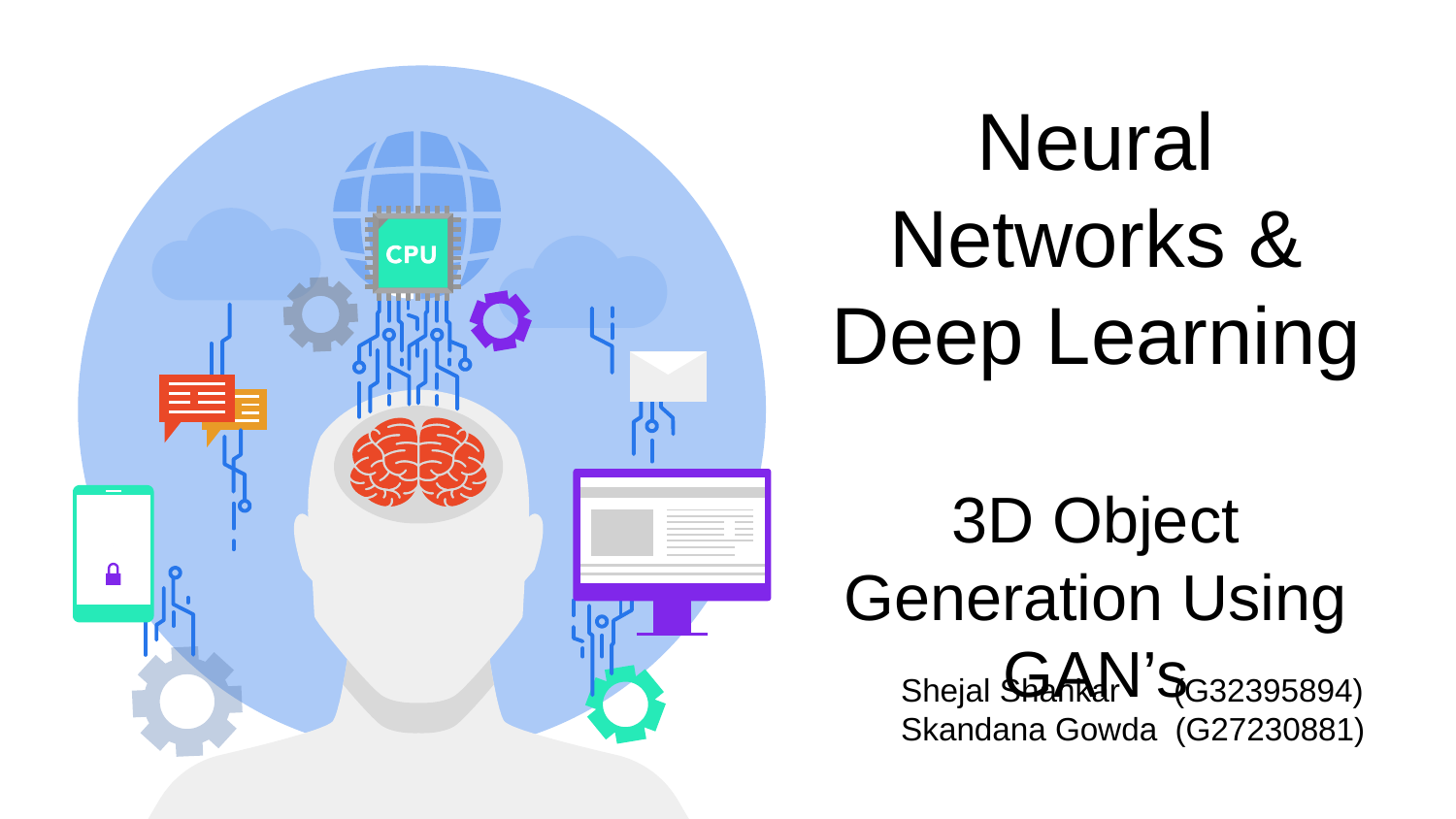

# Neural Networks & Deep Learning 3D Object Generation Using GAN’s

    Shejal Shankar      (G32395894)
    Skandana Gowda  (G27230881)